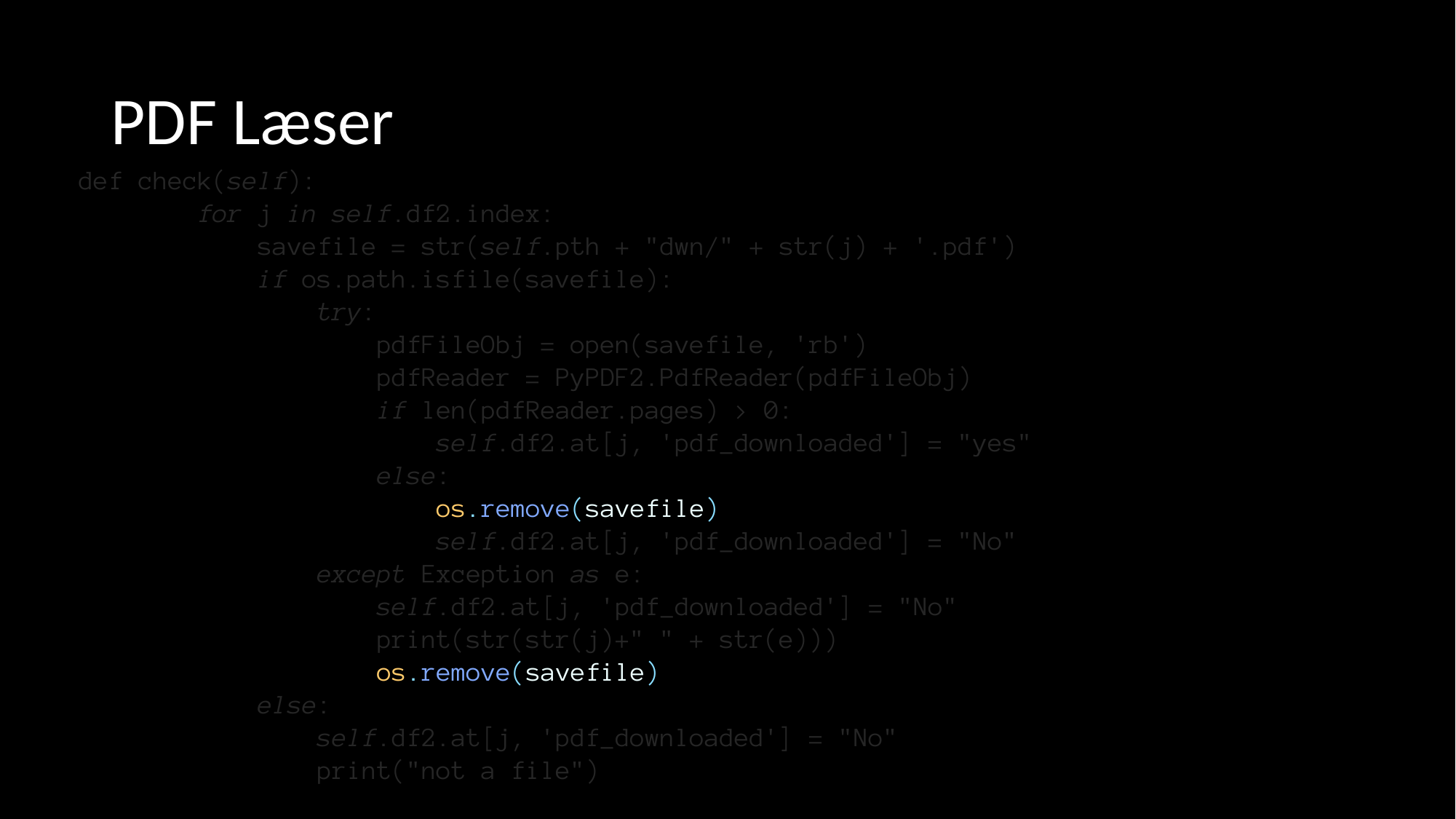

# PDF Læser
def check(self):
        for j in self.df2.index:
            savefile = str(self.pth + "dwn/" + str(j) + '.pdf')
            if os.path.isfile(savefile):
                try:
                    pdfFileObj = open(savefile, 'rb')
                    pdfReader = PyPDF2.PdfReader(pdfFileObj)
                    if len(pdfReader.pages) > 0:
                        self.df2.at[j, 'pdf_downloaded'] = "yes"
                    else:
                        os.remove(savefile)
                        self.df2.at[j, 'pdf_downloaded'] = "No"
                except Exception as e:
                    self.df2.at[j, 'pdf_downloaded'] = "No"
                    print(str(str(j)+" " + str(e)))
                    os.remove(savefile)
            else:
                self.df2.at[j, 'pdf_downloaded'] = "No"
                print("not a file")